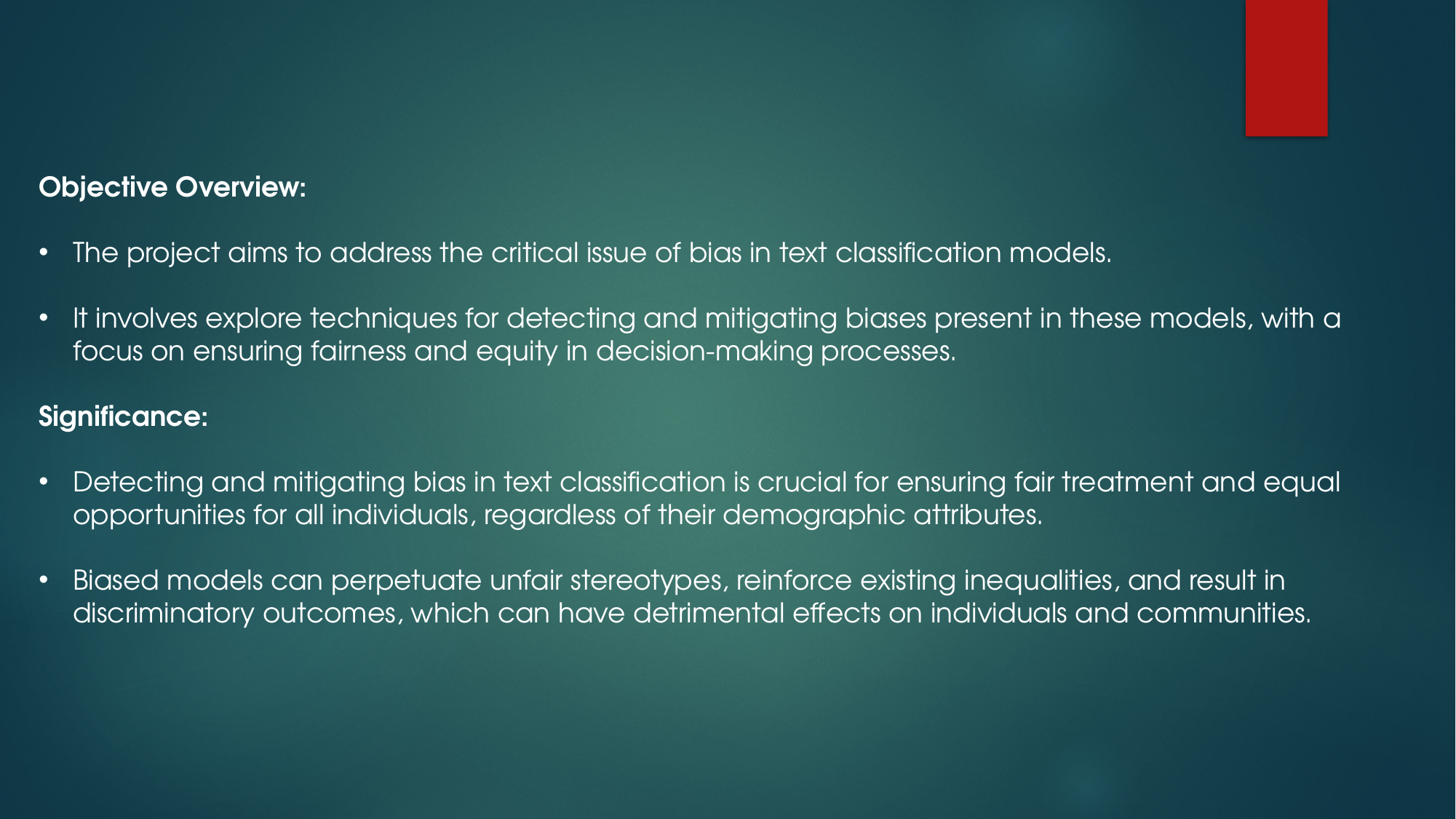

Objective Overview:

The project aims to address the critical issue of bias in text classification models.

It involves explore techniques for detecting and mitigating biases present in these models, with a focus on ensuring fairness and equity in decision-making processes.

Significance:

Detecting and mitigating bias in text classification is crucial for ensuring fair treatment and equal opportunities for all individuals, regardless of their demographic attributes.

Biased models can perpetuate unfair stereotypes, reinforce existing inequalities, and result in discriminatory outcomes, which can have detrimental effects on individuals and communities.